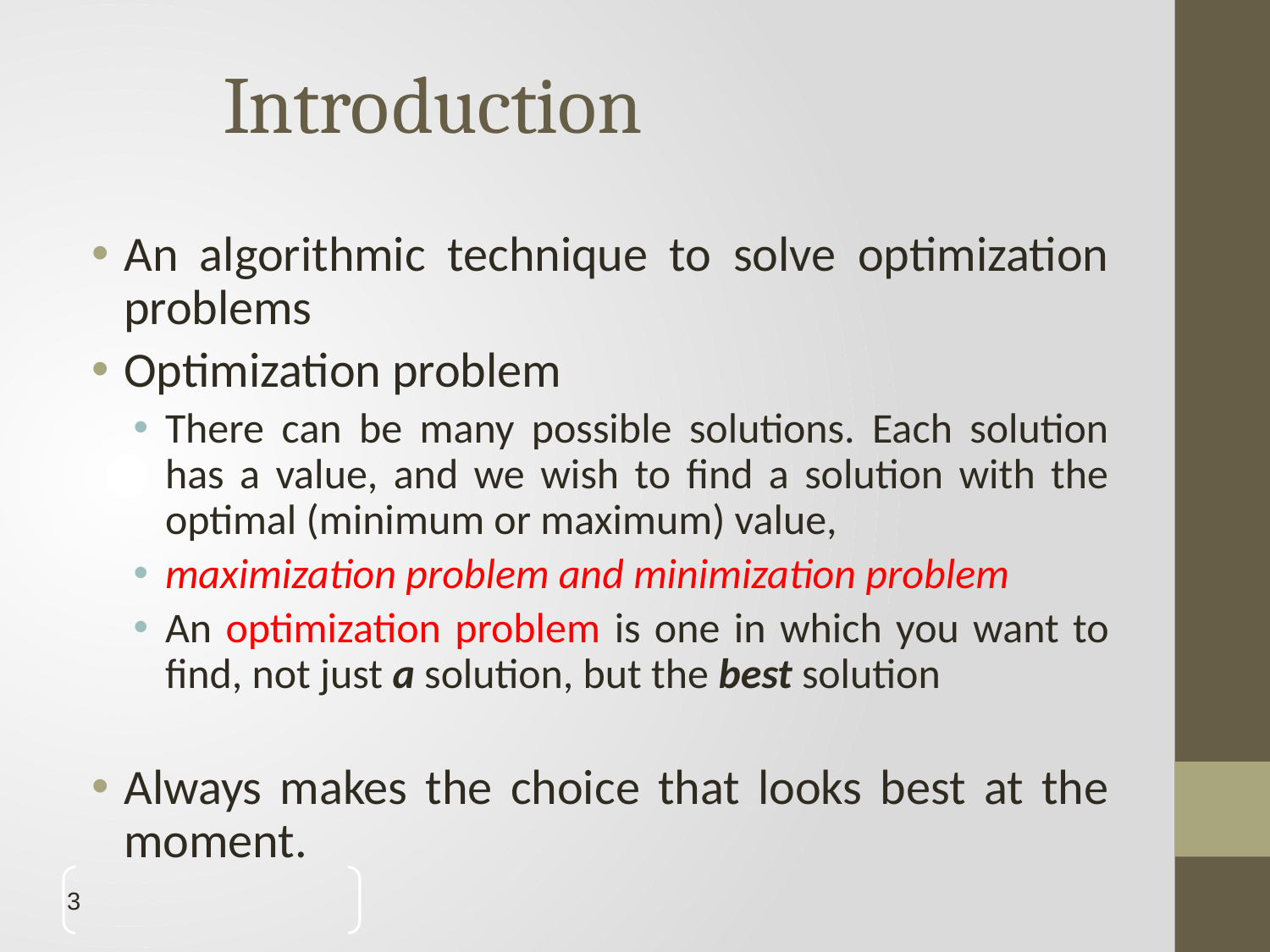

# Introduction
An algorithmic technique to solve optimization problems
Optimization problem
There can be many possible solutions. Each solution has a value, and we wish to find a solution with the optimal (minimum or maximum) value,
maximization problem and minimization problem
An optimization problem is one in which you want to find, not just a solution, but the best solution

Always makes the choice that looks best at the moment.
3